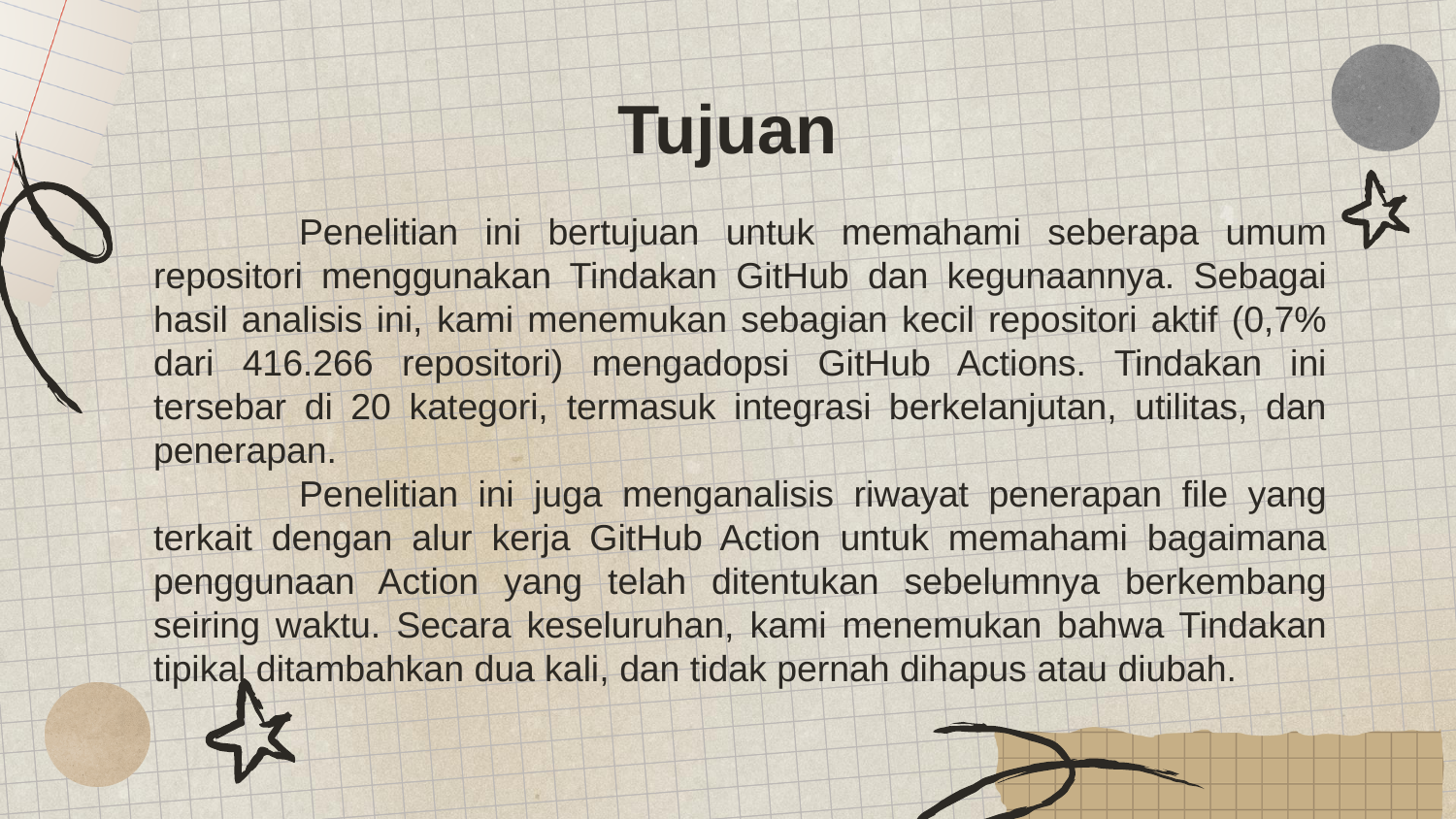

# Tujuan
	Penelitian ini bertujuan untuk memahami seberapa umum repositori menggunakan Tindakan GitHub dan kegunaannya. Sebagai hasil analisis ini, kami menemukan sebagian kecil repositori aktif (0,7% dari 416.266 repositori) mengadopsi GitHub Actions. Tindakan ini tersebar di 20 kategori, termasuk integrasi berkelanjutan, utilitas, dan penerapan.
	Penelitian ini juga menganalisis riwayat penerapan file yang terkait dengan alur kerja GitHub Action untuk memahami bagaimana penggunaan Action yang telah ditentukan sebelumnya berkembang seiring waktu. Secara keseluruhan, kami menemukan bahwa Tindakan tipikal ditambahkan dua kali, dan tidak pernah dihapus atau diubah.